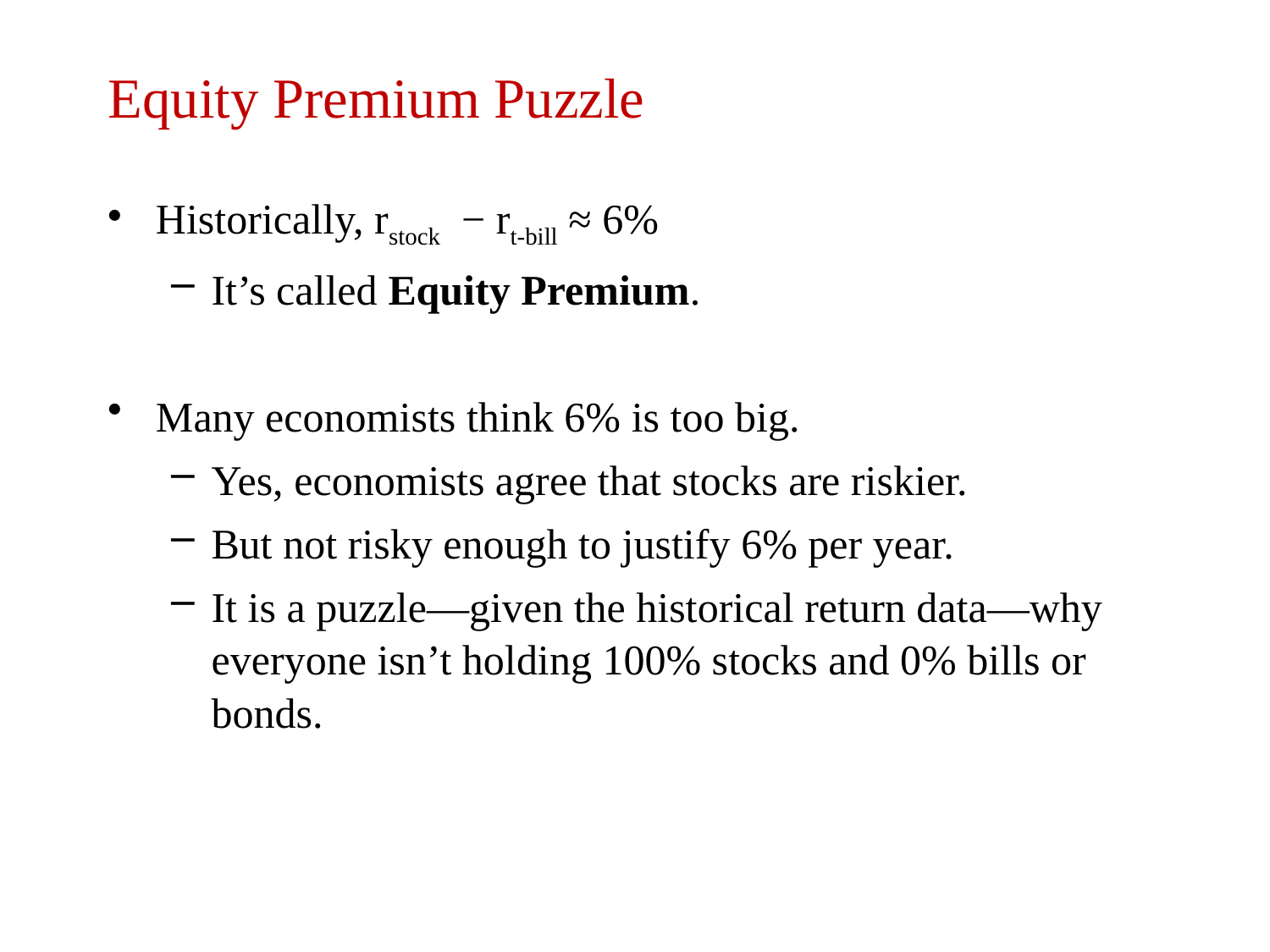

# Equity Premium Puzzle
Historically, rstock  − rt-bill ≈ 6%
It’s called Equity Premium.

Many economists think 6% is too big.
Yes, economists agree that stocks are riskier.
But not risky enough to justify 6% per year.
It is a puzzle—given the historical return data—why everyone isn’t holding 100% stocks and 0% bills or bonds.